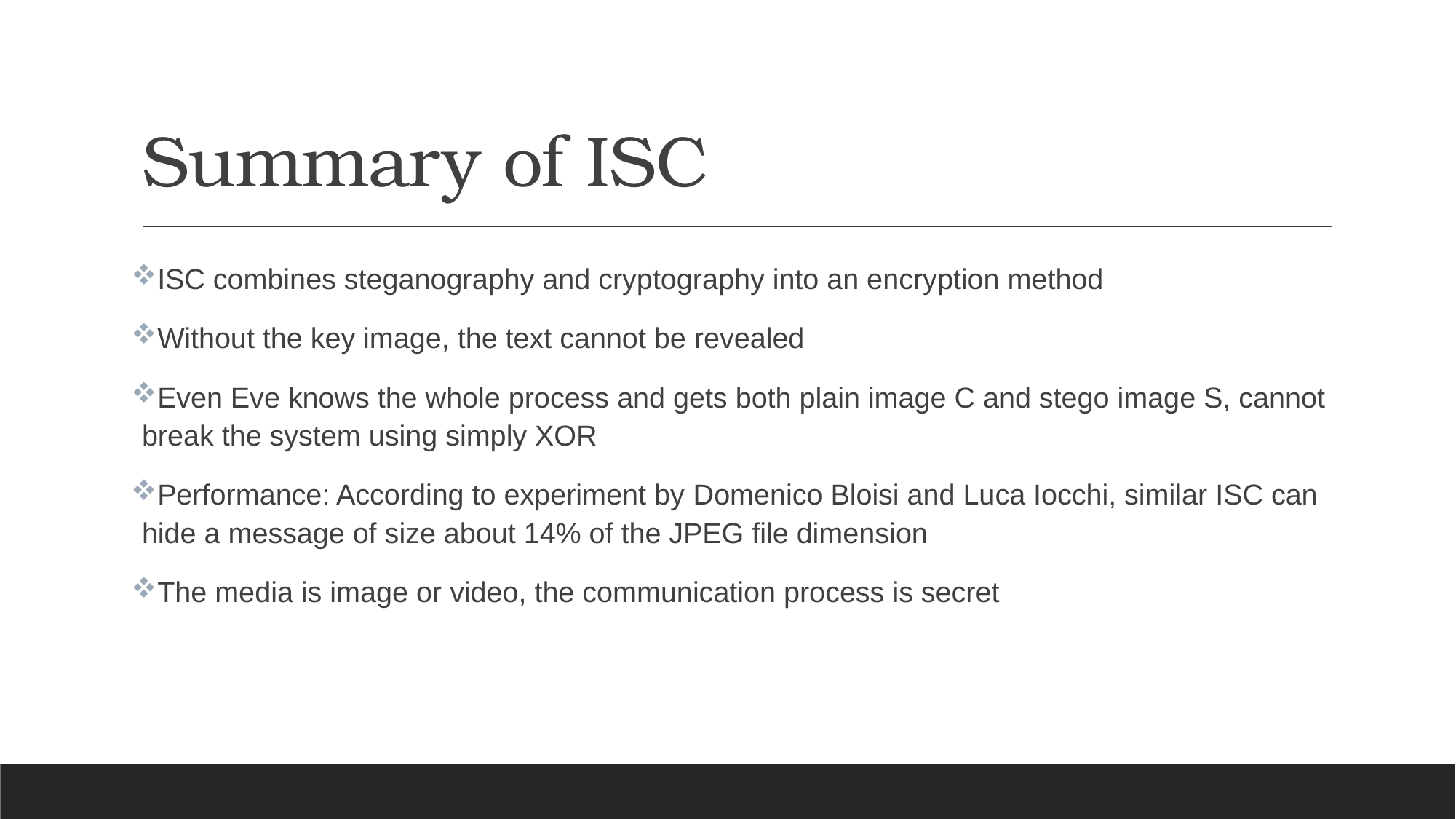

# Summary of ISC
ISC combines steganography and cryptography into an encryption method
Without the key image, the text cannot be revealed
Even Eve knows the whole process and gets both plain image C and stego image S, cannot break the system using simply XOR
Performance: According to experiment by Domenico Bloisi and Luca Iocchi, similar ISC can hide a message of size about 14% of the JPEG file dimension
The media is image or video, the communication process is secret